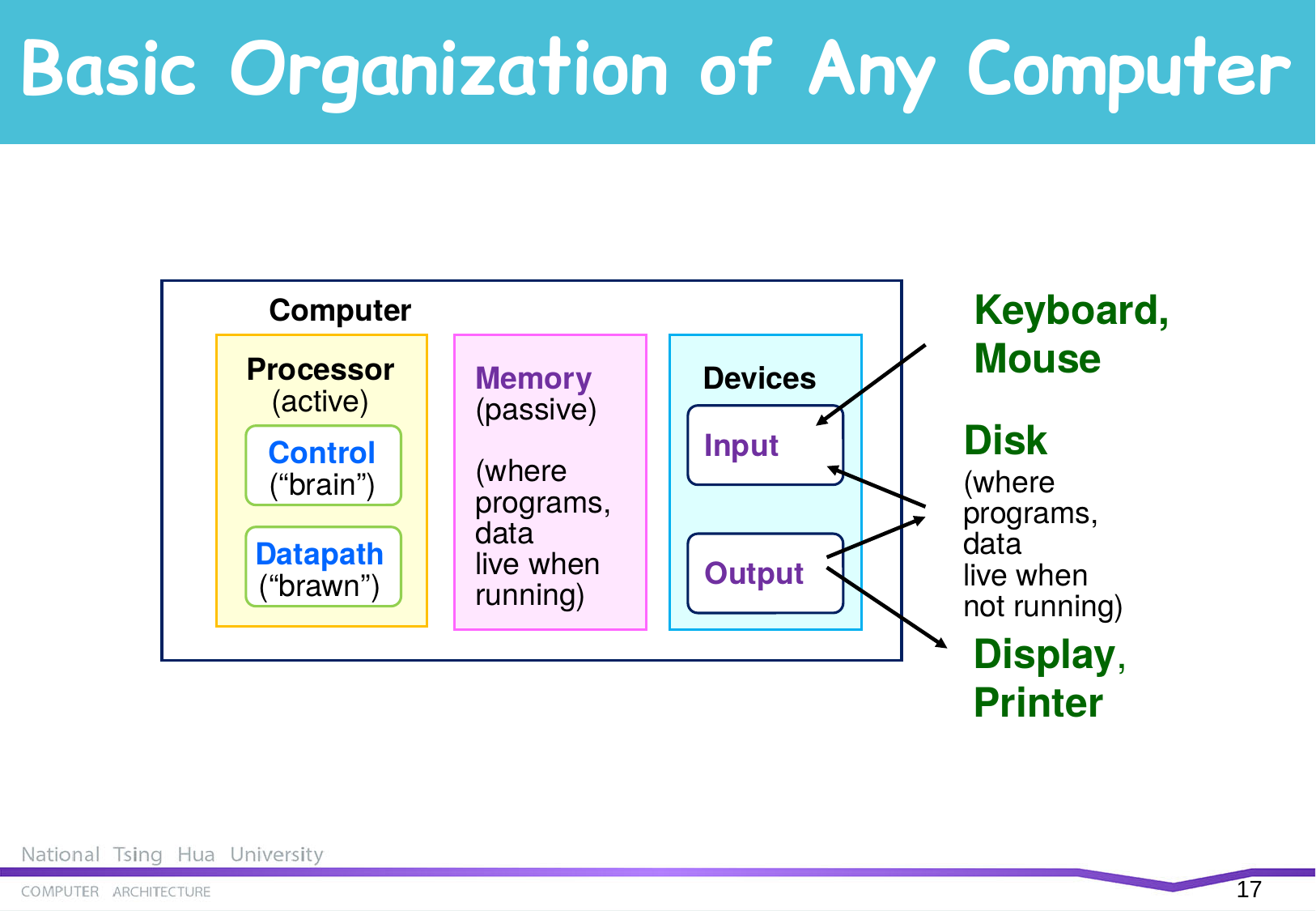

# Basic Organization of Any Computer
Keyboard,
Mouse

Computer

 Processor
 (active)
Memory
(passive)

(where
programs,
data
live when
running)
Devices

Disk
(where
programs,
data
live when
not running)

Input
Control
(“brain”)

Datapath
(“brawn”)
Output

Display,
Printer
17